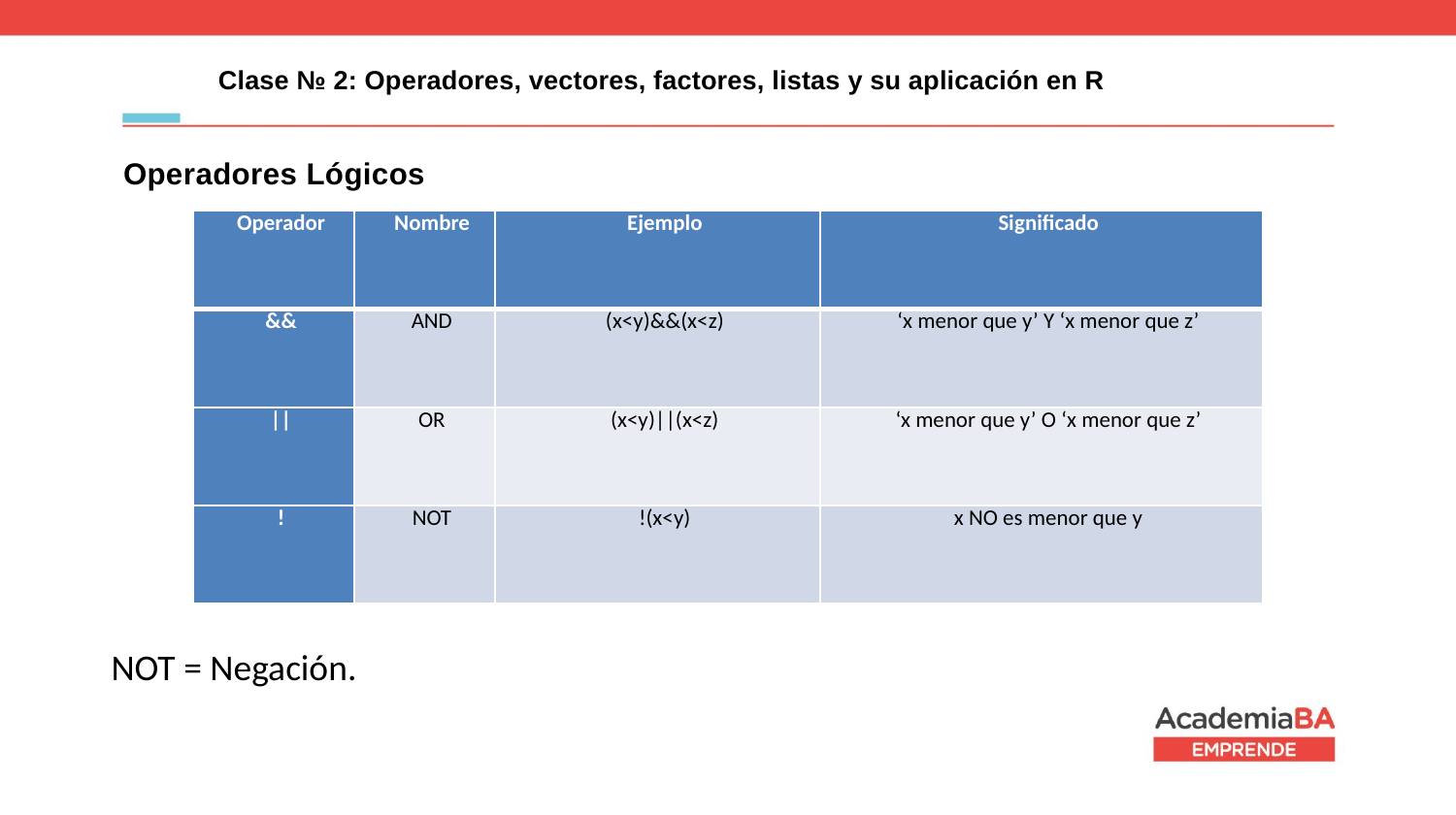

Clase № 2: Operadores, vectores, factores, listas y su aplicación en R
# Operadores Lógicos
| Operador | Nombre | Ejemplo | Significado |
| --- | --- | --- | --- |
| && | AND | (x<y)&&(x<z) | ‘x menor que y’ Y ‘x menor que z’ |
| || | OR | (x<y)||(x<z) | ‘x menor que y’ O ‘x menor que z’ |
| ! | NOT | !(x<y) | x NO es menor que y |
NOT = Negación.